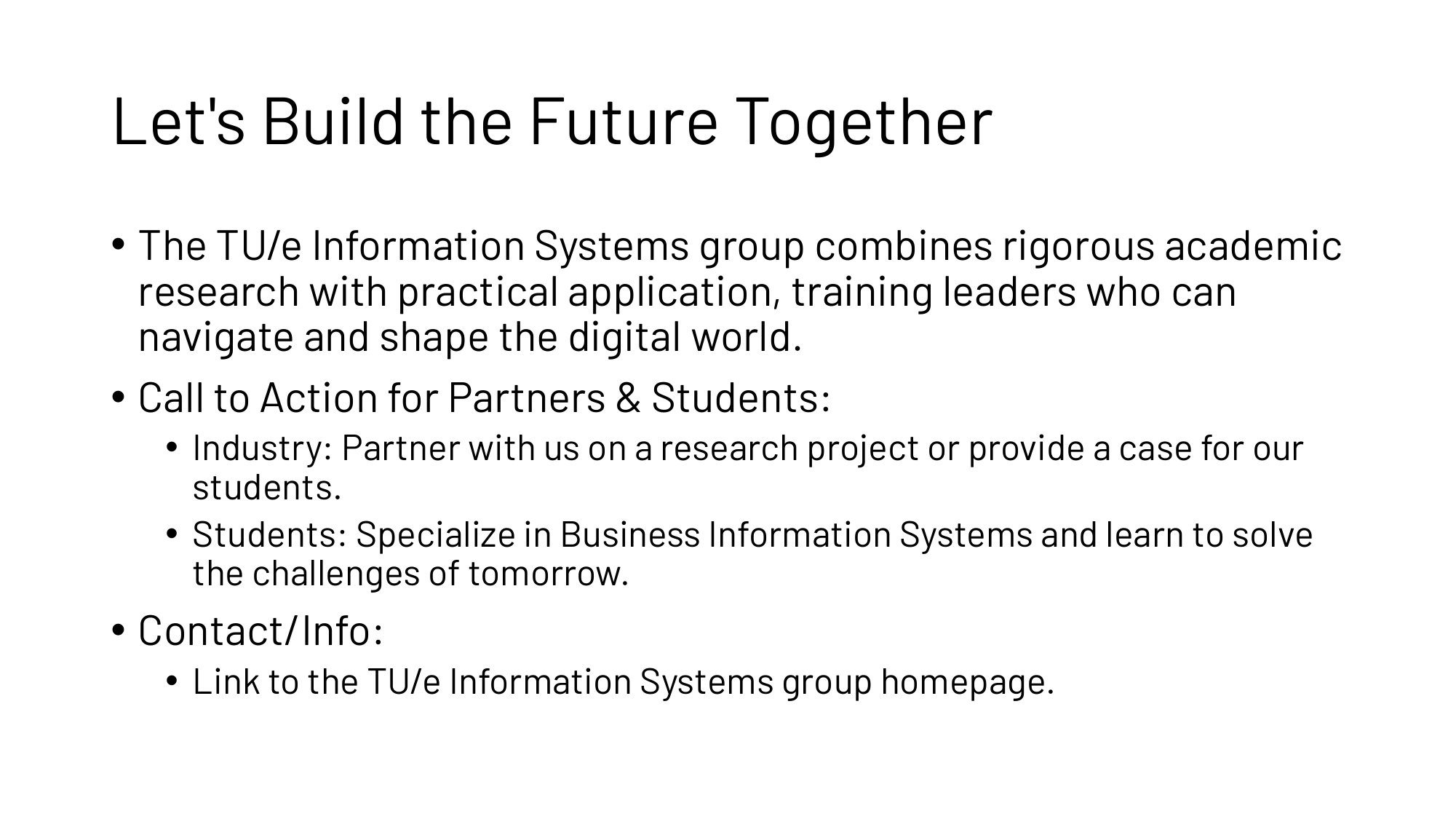

# Let's Build the Future Together
The TU/e Information Systems group combines rigorous academic research with practical application, training leaders who can navigate and shape the digital world.
Call to Action for Partners & Students:
Industry: Partner with us on a research project or provide a case for our students.
Students: Specialize in Business Information Systems and learn to solve the challenges of tomorrow.
Contact/Info:
Link to the TU/e Information Systems group homepage.